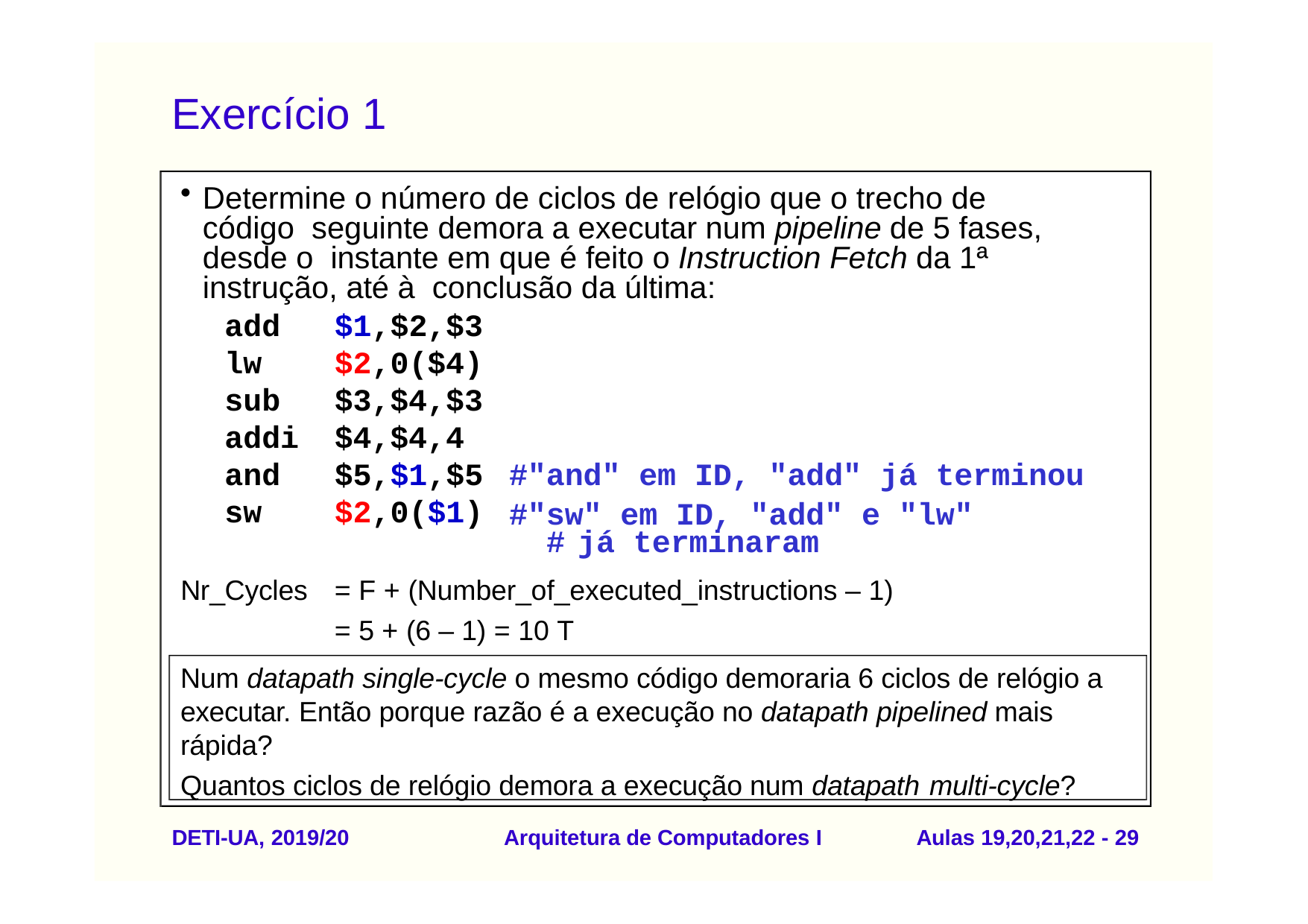

# Exercício 1

Determine o número de ciclos de relógio que o trecho de código  seguinte demora a executar num pipeline de 5 fases, desde o  instante em que é feito o Instruction Fetch da 1ª instrução, até à  conclusão da última:
| add | $1,$2,$3 |  |
| --- | --- | --- |
| lw | $2,0($4) |  |
| sub | $3,$4,$3 |  |
| addi | $4,$4,4 |  |
| and | $5,$1,$5 | #"and" em ID, "add" já terminou |
| sw | $2,0($1) | #"sw" em ID, "add" e "lw" # já terminaram |
= F + (Number_of_executed_instructions – 1)
= 5 + (6 – 1) = 10 T
Nr_Cycles

Num datapath single-cycle o mesmo código demoraria 6 ciclos de relógio a  executar. Então porque razão é a execução no datapath pipelined mais  rápida?
Quantos ciclos de relógio demora a execução num datapath multi-cycle?
DETI-UA, 2019/20
Arquitetura de Computadores I
Aulas 19,20,21,22 - 29